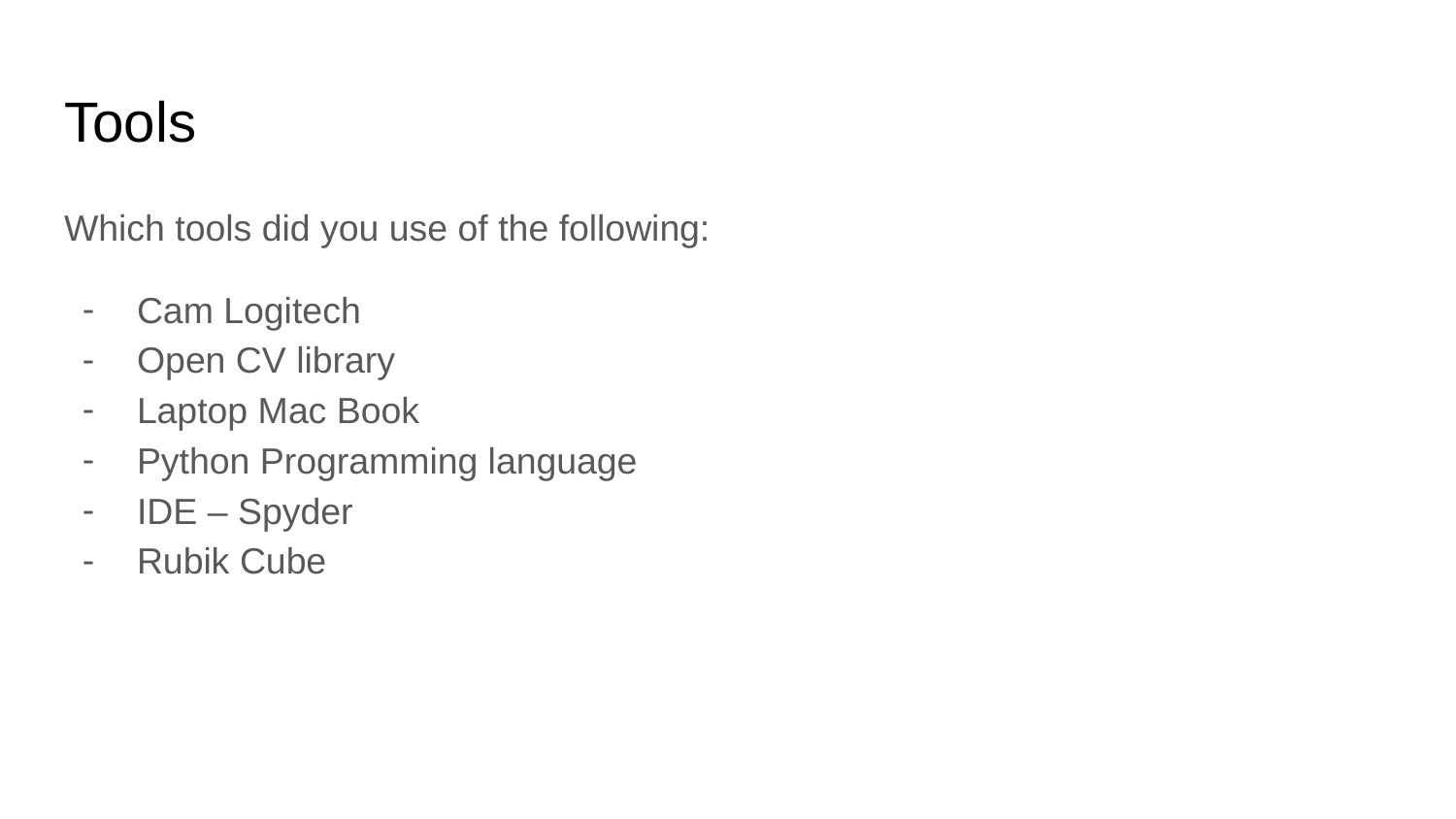

# Tools
Which tools did you use of the following:
Cam Logitech
Open CV library
Laptop Mac Book
Python Programming language
IDE – Spyder
Rubik Cube